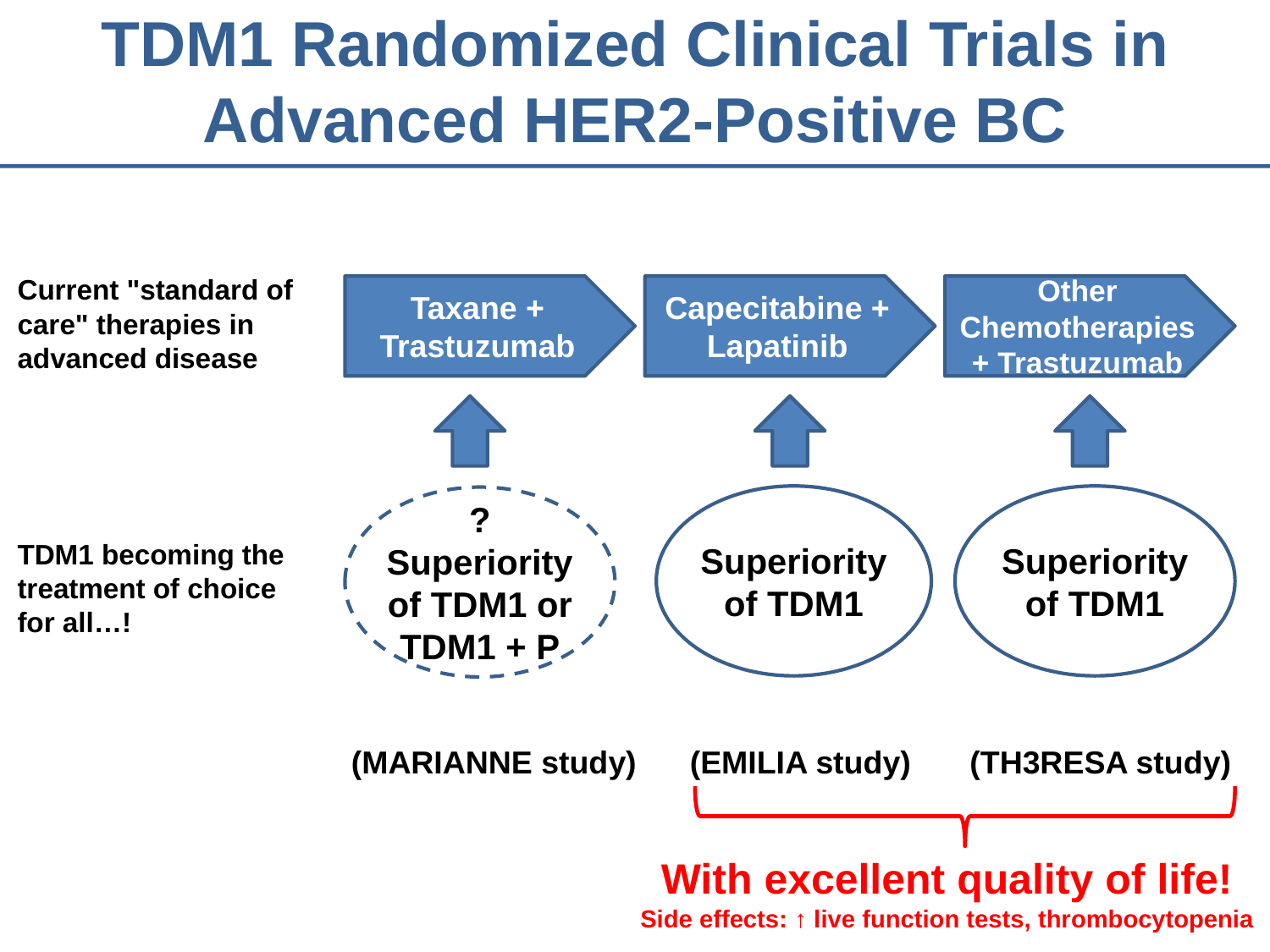

TDM1 Randomized Clinical Trials in Advanced HER2-Positive BC

Current "standard of care" therapies in advanced disease
Taxane + Trastuzumab
Capecitabine + Lapatinib
Other Chemotherapies
+ Trastuzumab

Superiority of TDM1
Superiority of TDM1
? Superiority of TDM1 or TDM1 + P
TDM1 becoming the treatment of choice for all…!

(MARIANNE study)
(EMILIA study)
(TH3RESA study)
With excellent quality of life!
Side effects: ↑ live function tests, thrombocytopenia